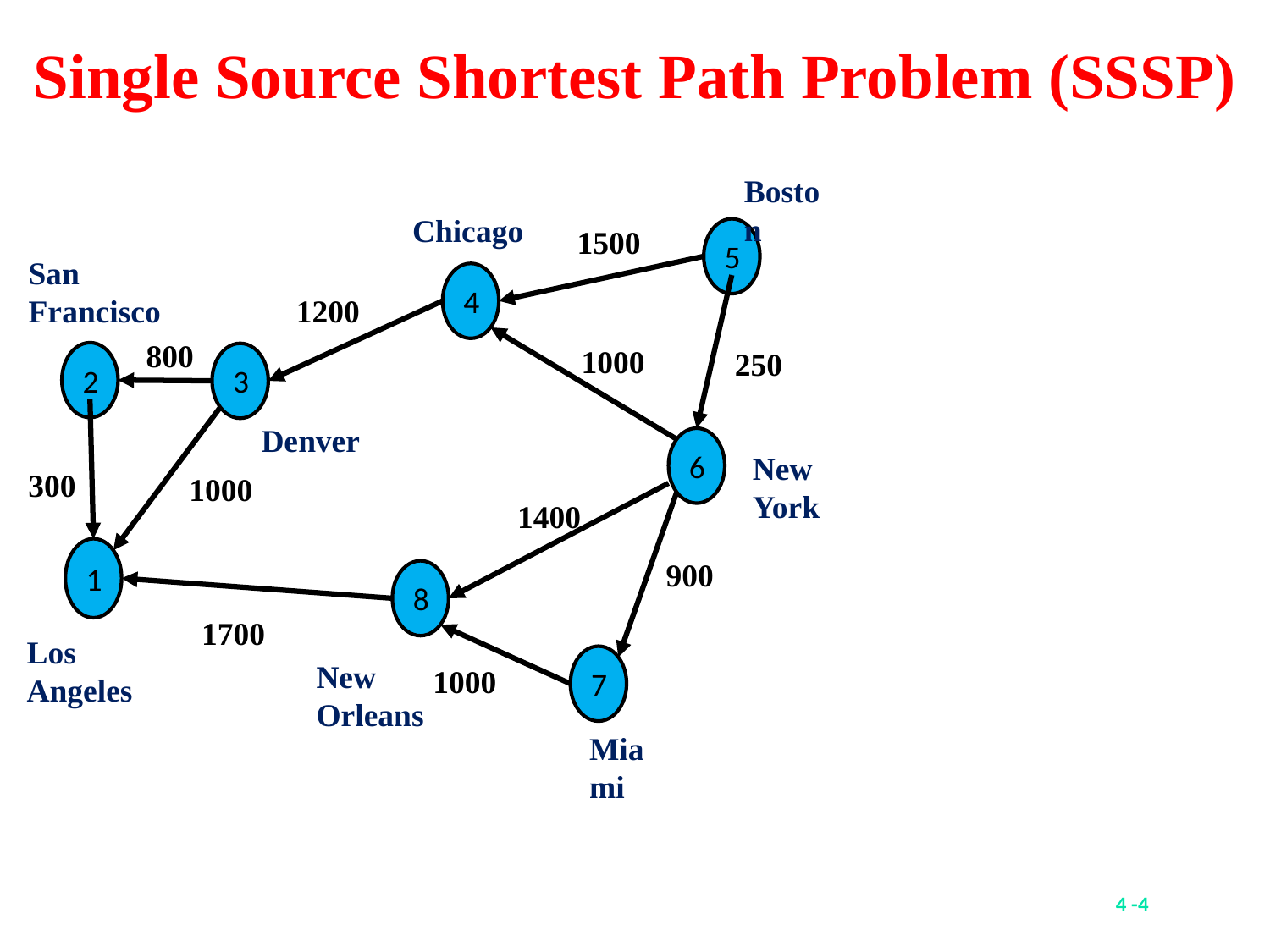

Single Source Shortest Path Problem (SSSP)
Boston
Chicago
1500
5
San Francisco
4
1200
800
1000
250
2
3
Denver
6
New York
300
1000
1400
1
900
8
1700
Los Angeles
7
New Orleans
1000
Miami
4 -4